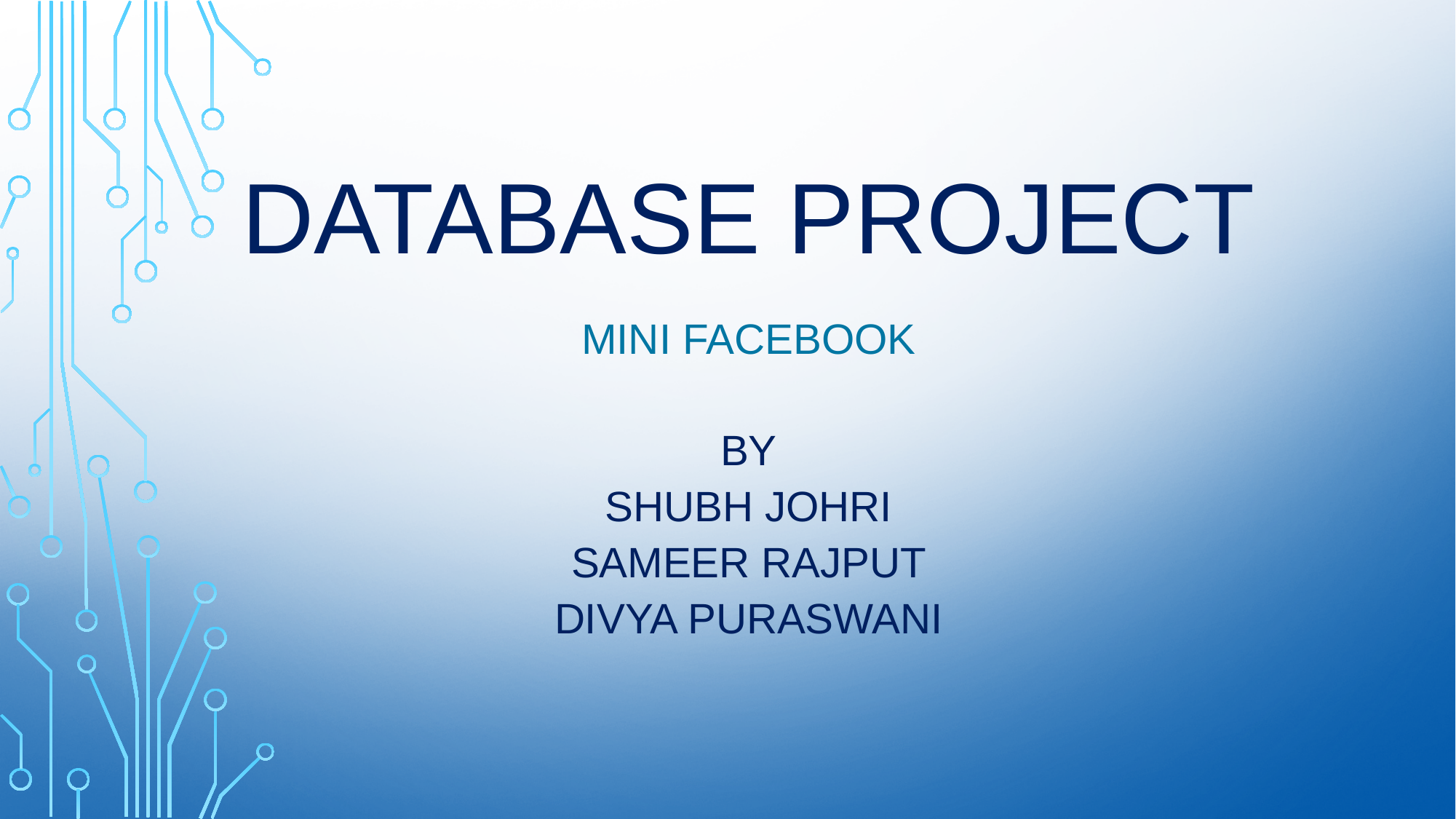

# DATABASE PROJECT
MINI FACEBOOK

BY
Shubh johri
Sameer Rajput
Divya puraswani